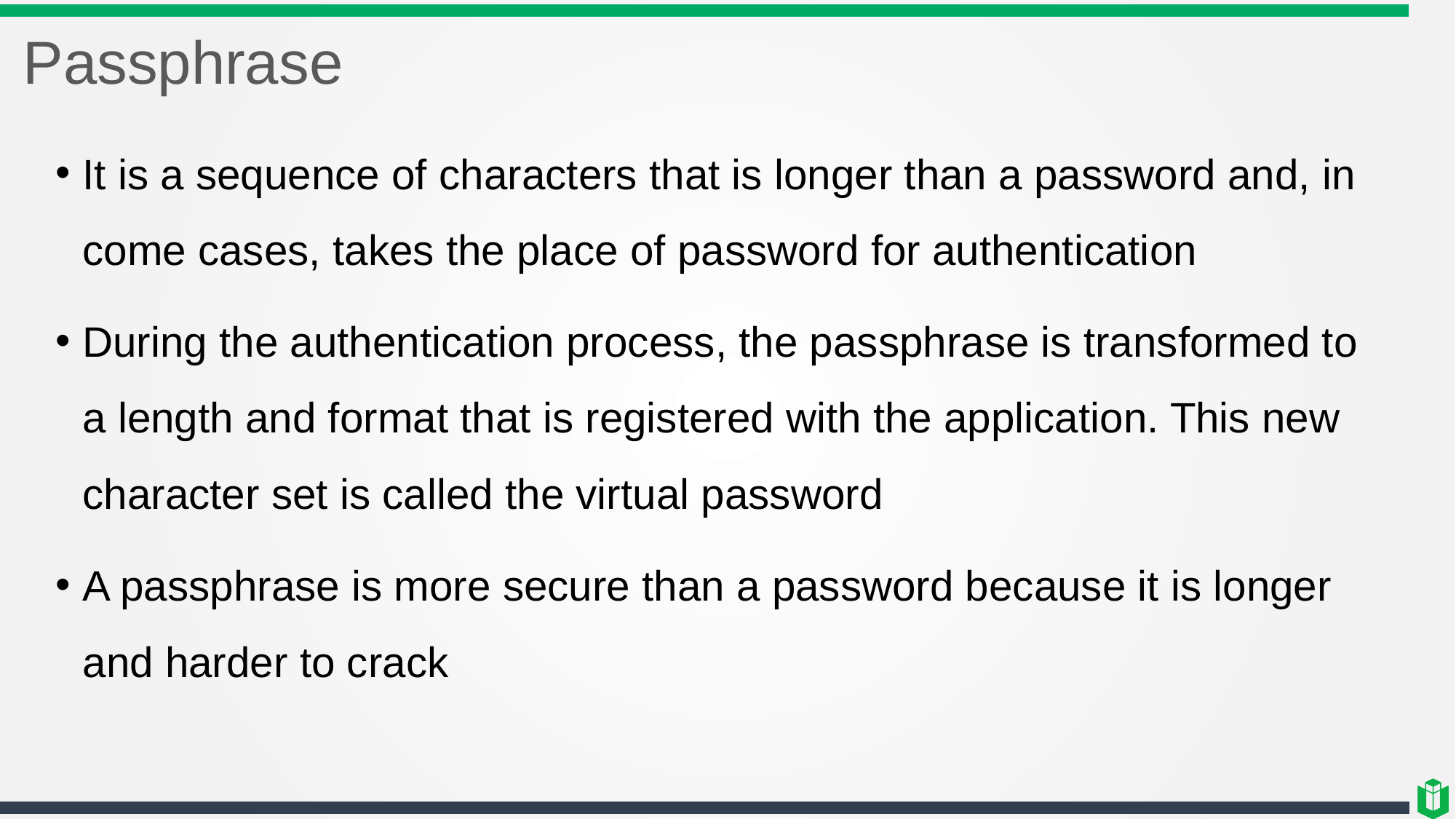

# Passphrase
It is a sequence of characters that is longer than a password and, in come cases, takes the place of password for authentication
During the authentication process, the passphrase is transformed to a length and format that is registered with the application. This new character set is called the virtual password
A passphrase is more secure than a password because it is longer and harder to crack